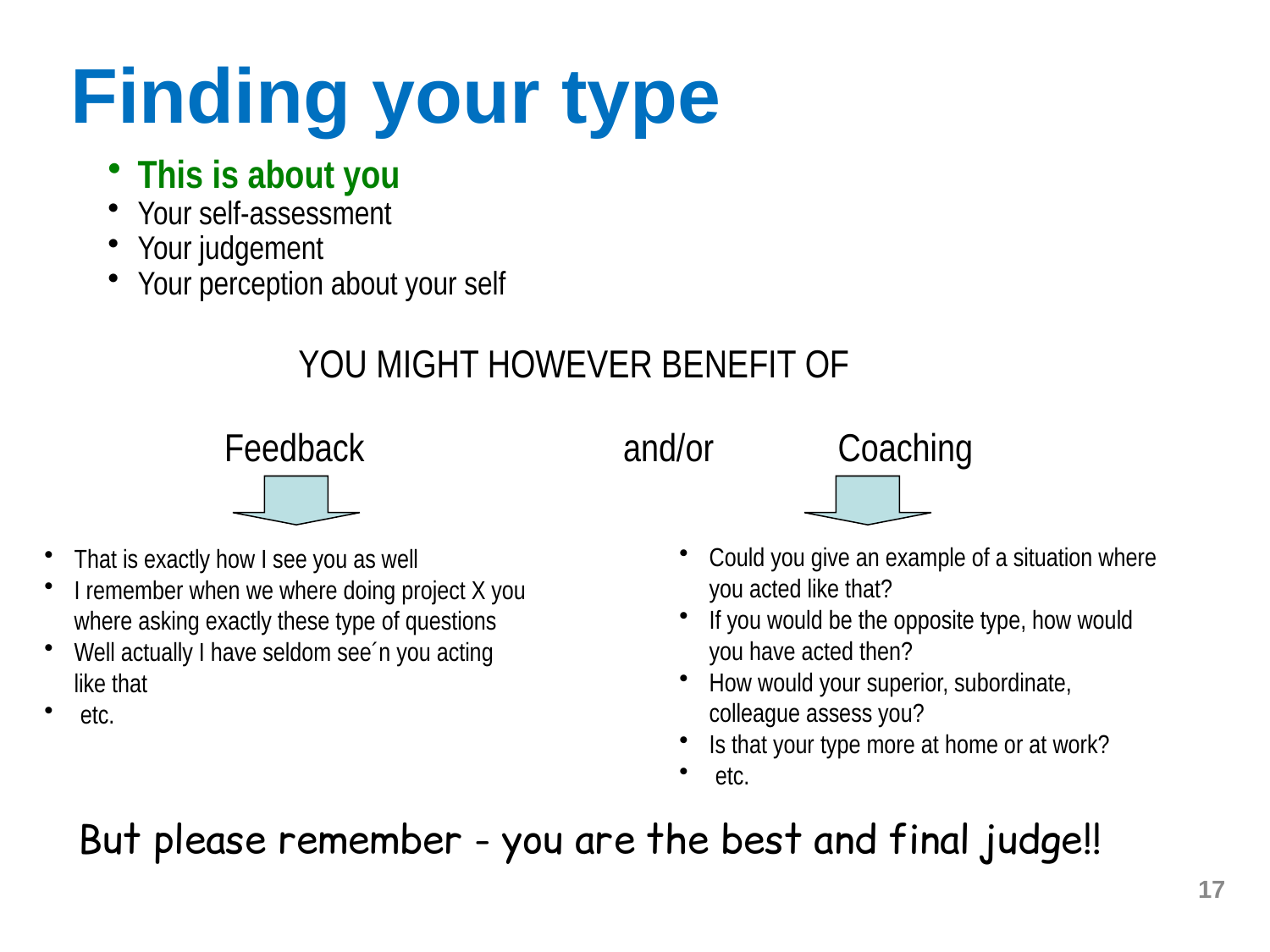

# Finding your type
This is about you
Your self-assessment
Your judgement
Your perception about your self

	YOU MIGHT HOWEVER BENEFIT OF

      Feedback        	        and/or              Coaching

Could you give an example of a situation where you acted like that?
If you would be the opposite type, how would you have acted then?
How would your superior, subordinate, colleague assess you?
Is that your type more at home or at work?
 etc.
That is exactly how I see you as well
I remember when we where doing project X you where asking exactly these type of questions
Well actually I have seldom see´n you acting like that
 etc.
But please remember - you are the best and final judge!!
17